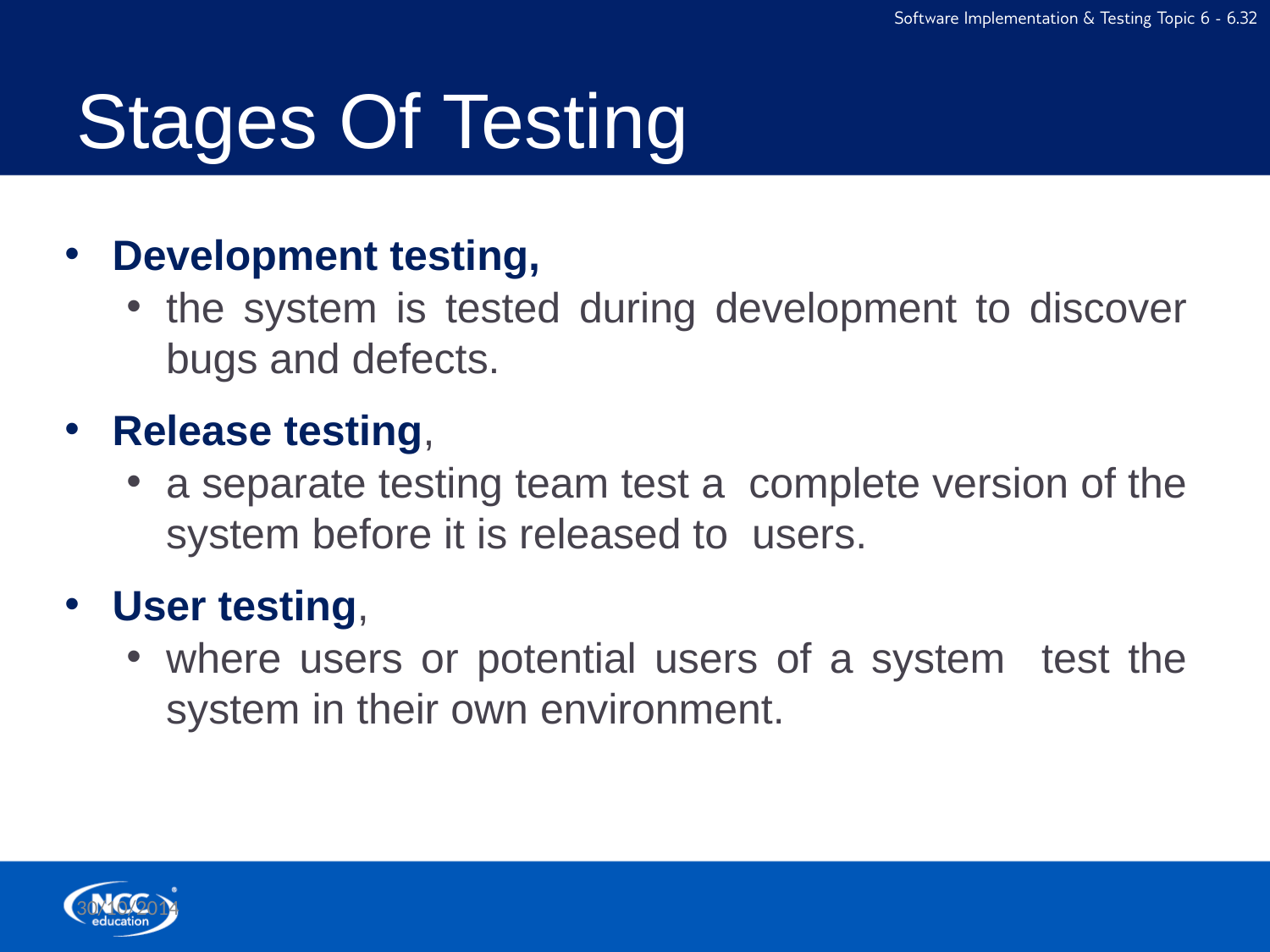

# Stages Of Testing
Development testing,
the system is tested during development to discover bugs and defects.
Release testing,
a separate testing team test a  complete version of the system before it is released to  users.
User testing,
where users or potential users of a system  test the system in their own environment.
30/10/2014